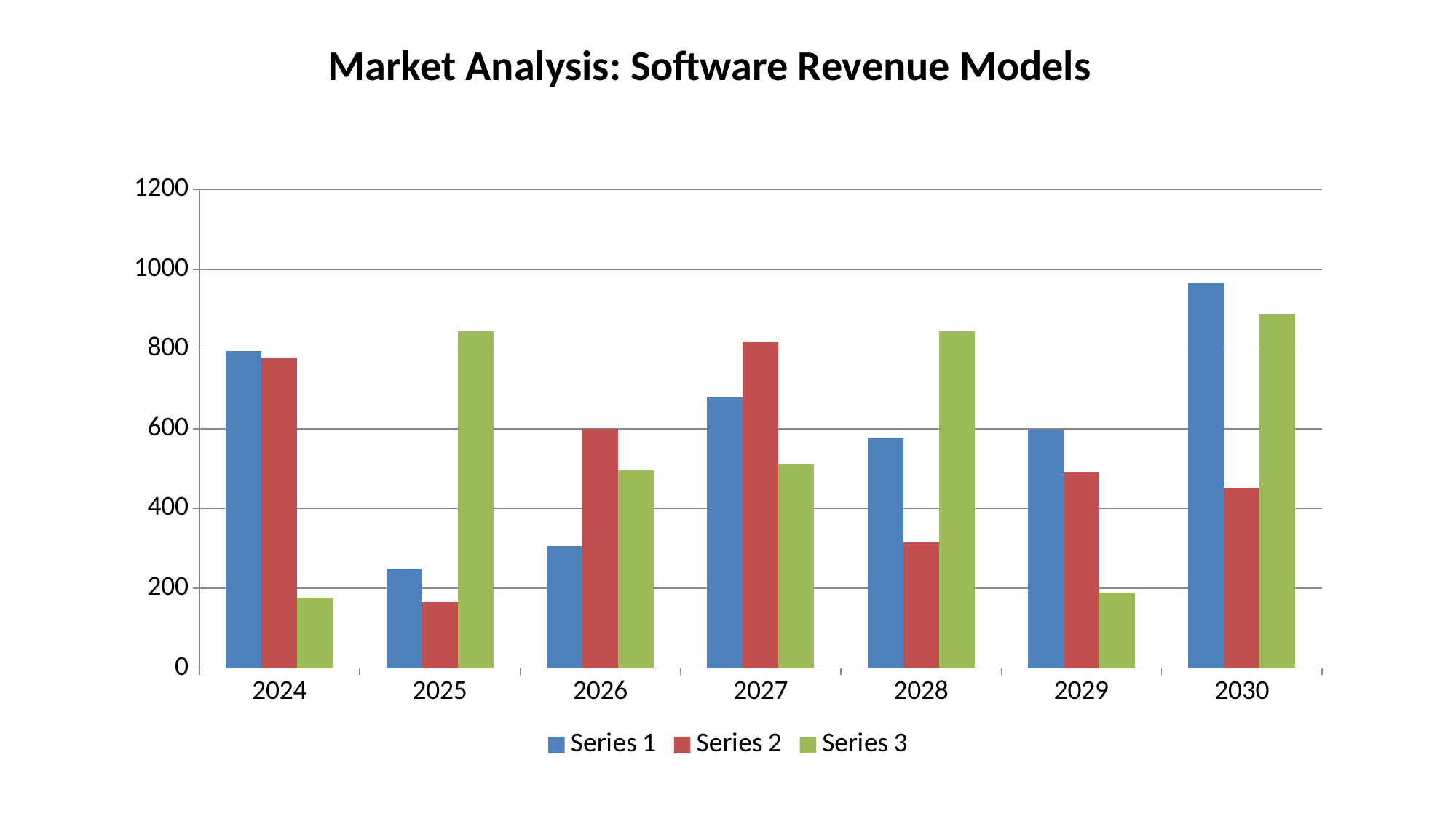

Market Analysis: Software Revenue Models
#

### Chart

| Category | Series 1 | Series 2 | Series 3 |
|---|---|---|---|
| 2024 | 796.0 | 777.0 | 177.0 |
| 2025 | 249.0 | 165.0 | 845.0 |
| 2026 | 306.0 | 600.0 | 496.0 |
| 2027 | 679.0 | 817.0 | 511.0 |
| 2028 | 578.0 | 316.0 | 844.0 |
| 2029 | 598.0 | 490.0 | 189.0 |
| 2030 | 965.0 | 452.0 | 886.0 |